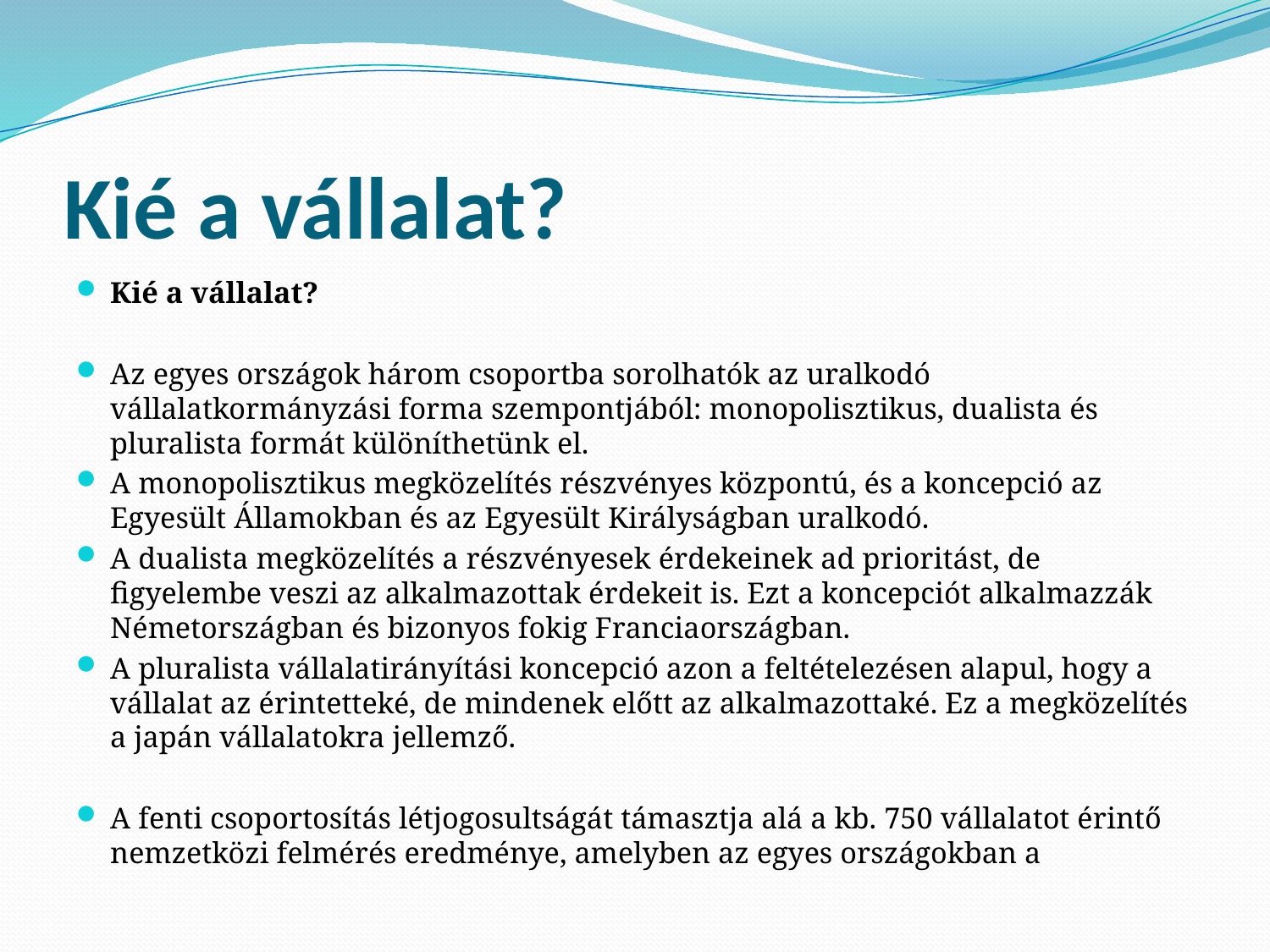

# Kié a vállalat?
Kié a vállalat?

Az egyes országok három csoportba sorolhatók az uralkodó vállalatkormányzási forma szempontjából: monopolisztikus, dualista és pluralista formát különíthetünk el.
A monopolisztikus megközelítés részvényes központú, és a koncepció az Egyesült Államokban és az Egyesült Királyságban uralkodó.
A dualista megközelítés a részvényesek érdekeinek ad prioritást, de figyelembe veszi az alkalmazottak érdekeit is. Ezt a koncepciót alkalmazzák Németországban és bizonyos fokig Franciaországban.
A pluralista vállalatirányítási koncepció azon a feltételezésen alapul, hogy a vállalat az érintetteké, de mindenek előtt az alkalmazottaké. Ez a megközelítés a japán vállalatokra jellemző.

A fenti csoportosítás létjogosultságát támasztja alá a kb. 750 vállalatot érintő nemzetközi felmérés eredménye, amelyben az egyes országokban a